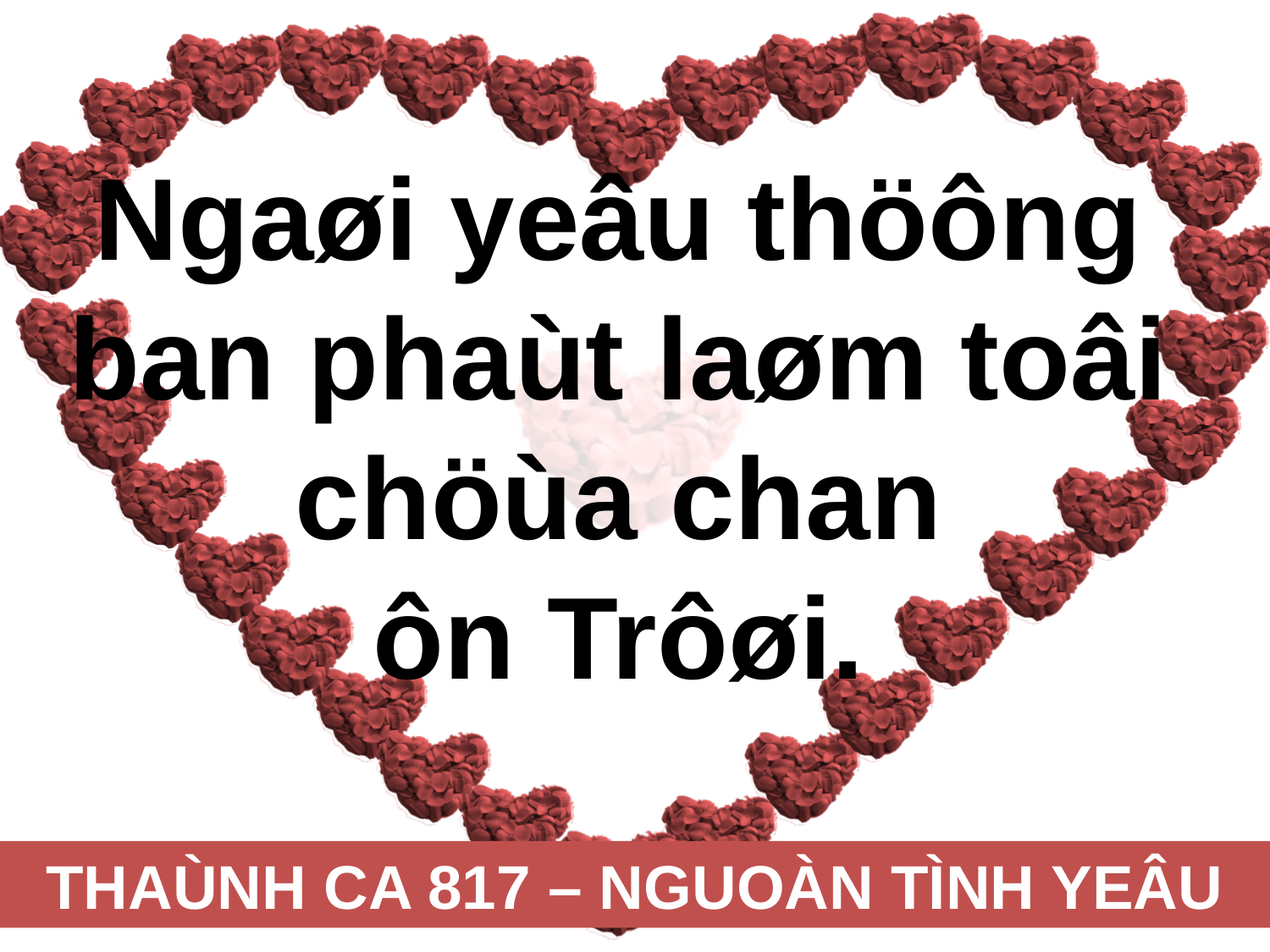

Ngaøi yeâu thöông
ban phaùt laøm toâi
chöùa chan
ôn Trôøi.
THAÙNH CA 817 – NGUOÀN TÌNH YEÂU